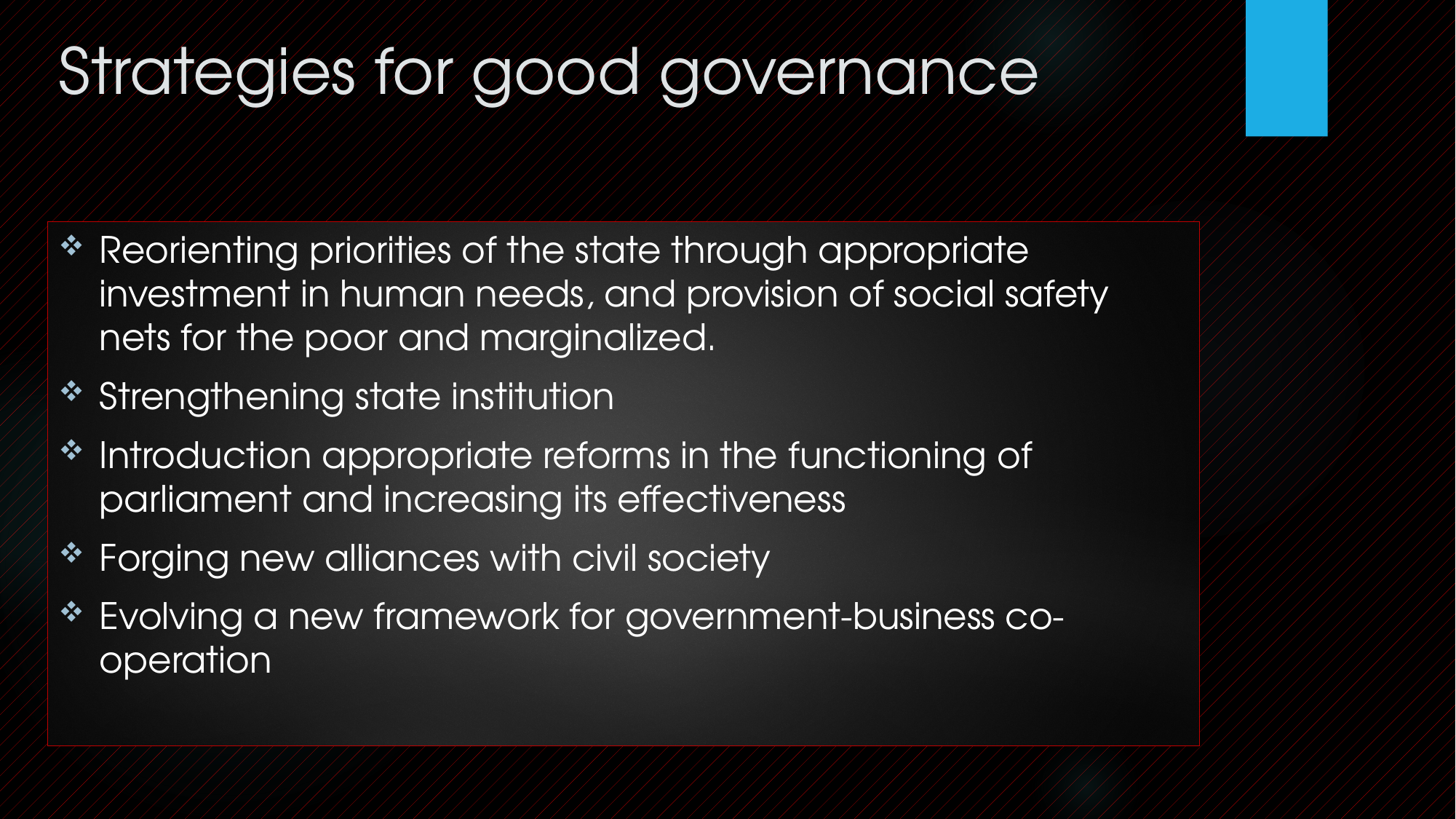

# Strategies for good governance
Reorienting priorities of the state through appropriate investment in human needs, and provision of social safety nets for the poor and marginalized.
Strengthening state institution
Introduction appropriate reforms in the functioning of parliament and increasing its effectiveness
Forging new alliances with civil society
Evolving a new framework for government-business co-operation